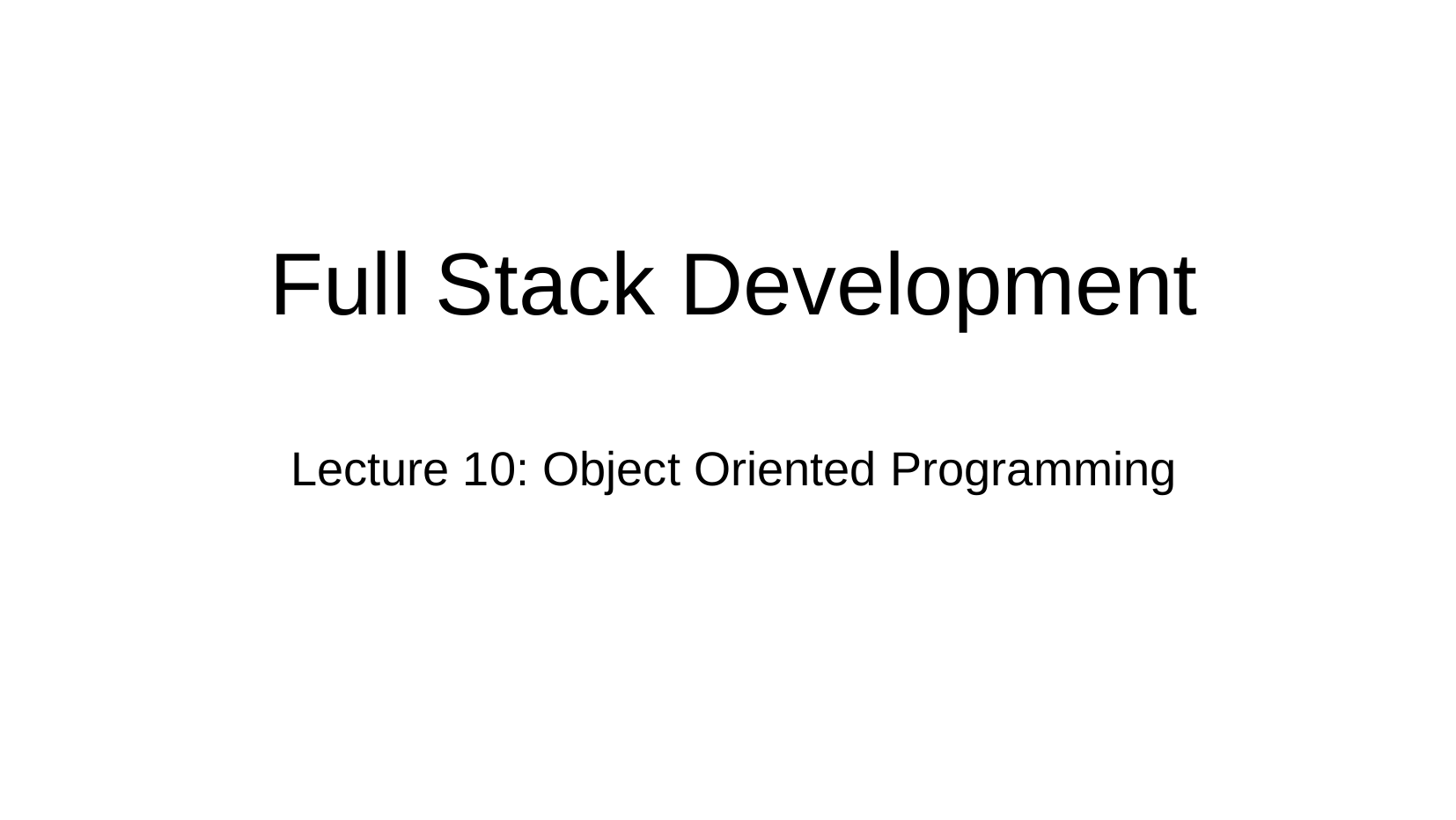

Full Stack Development

Lecture 10: Object Oriented Programming